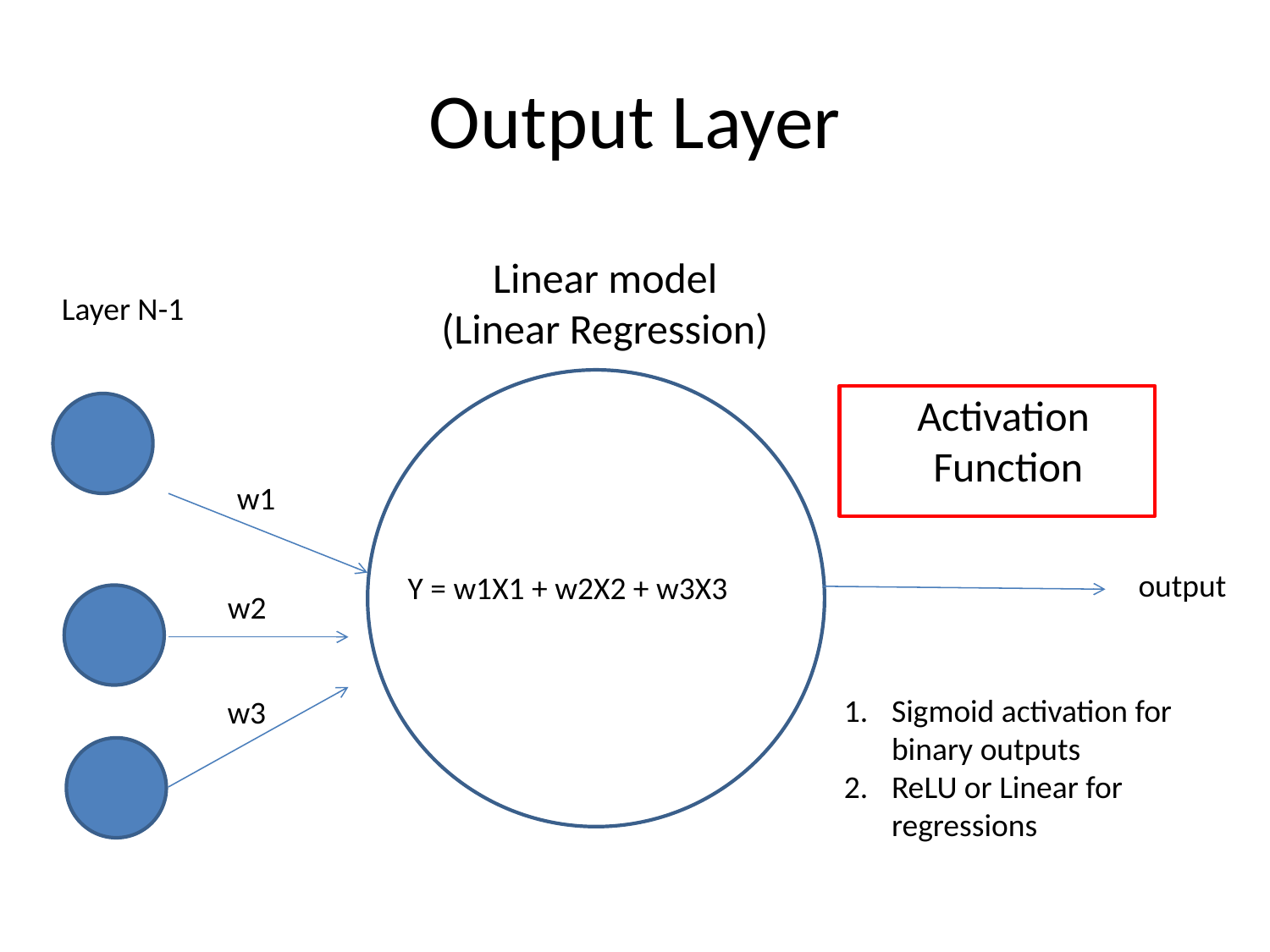

# Output Layer
Linear model
(Linear Regression)
Layer N-1

Activation
Function

w1
output
Y = w1X1 + w2X2 + w3X3
w2

Sigmoid activation for binary outputs
ReLU or Linear for regressions
w3